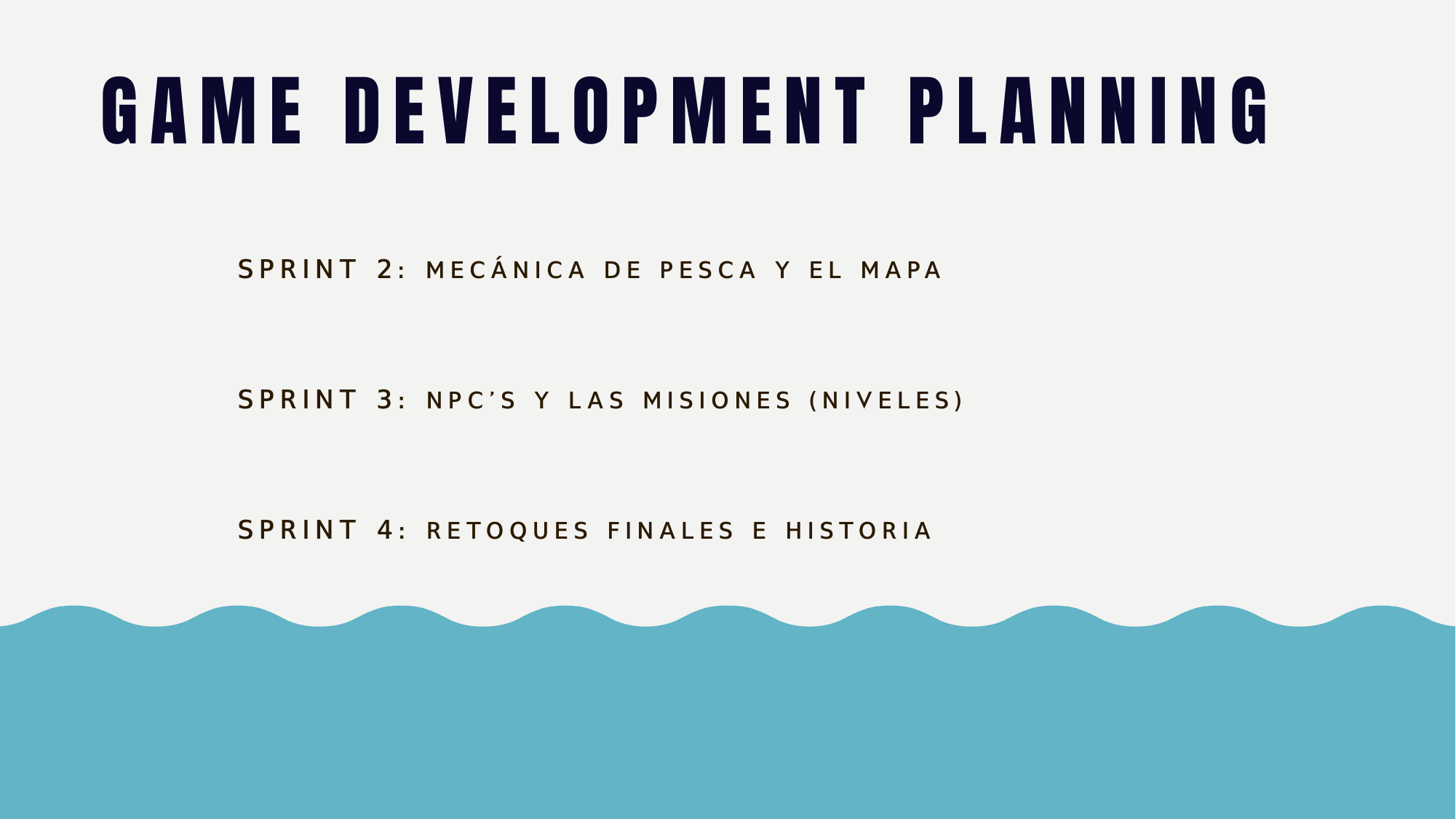

# Game development planning

Sprint 2: Mecánica de pesca y el mapa

Sprint 3: NPC’s y Las misiones (niveles)

Sprint 4: Retoques finales e historia